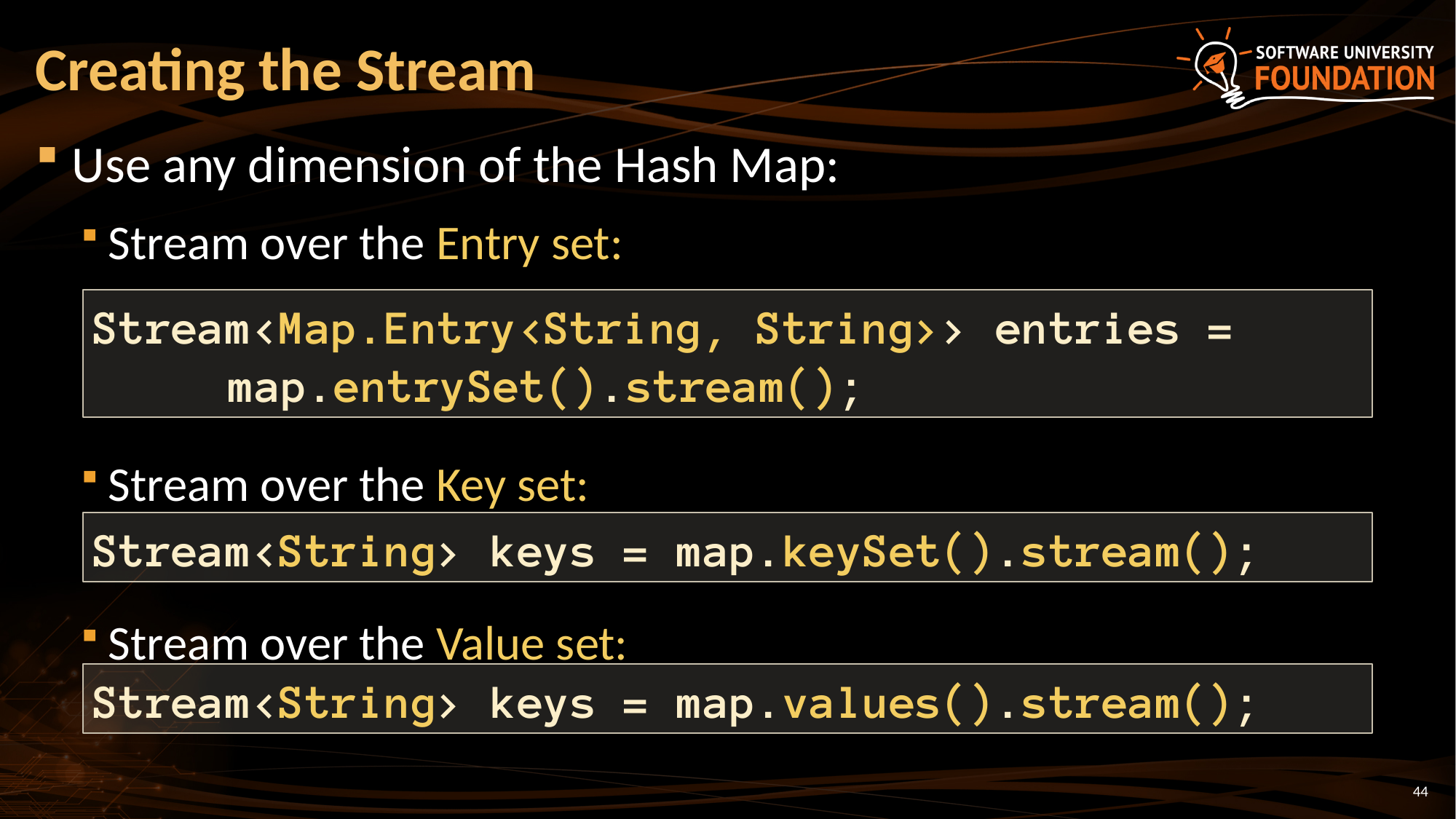

# Creating the Stream
Use any dimension of the Hash Map:
Stream over the Entry set:

Stream over the Key set:

Stream over the Value set:

Stream<Map.Entry<String, String>> entries =
	 map.entrySet().stream();
Stream<String> keys = map.keySet().stream();
Stream<String> keys = map.values().stream();
44